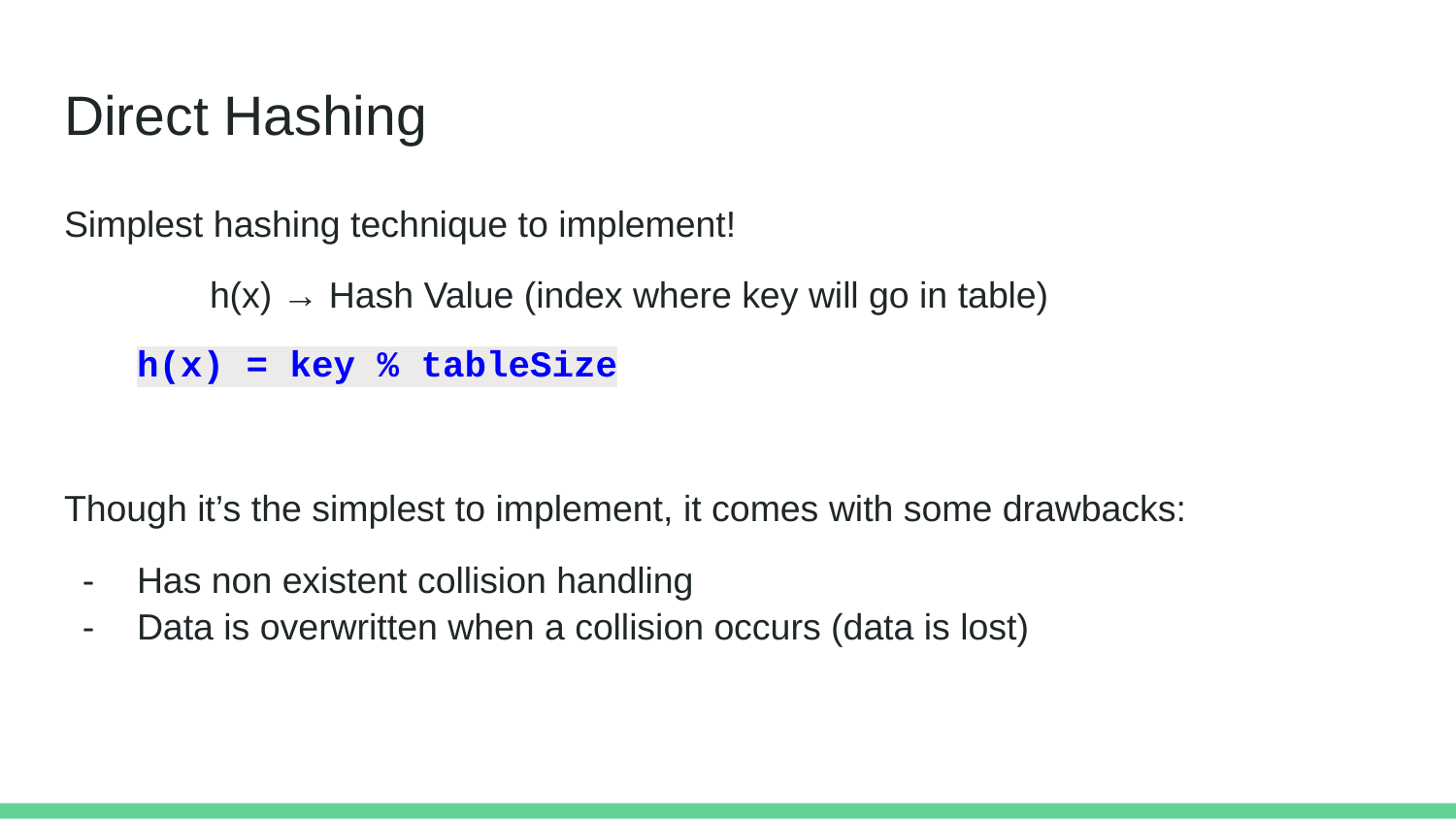

# Direct Hashing
Simplest hashing technique to implement!
	h(x) → Hash Value (index where key will go in table)
h(x) = key % tableSize

Though it’s the simplest to implement, it comes with some drawbacks:
Has non existent collision handling
Data is overwritten when a collision occurs (data is lost)